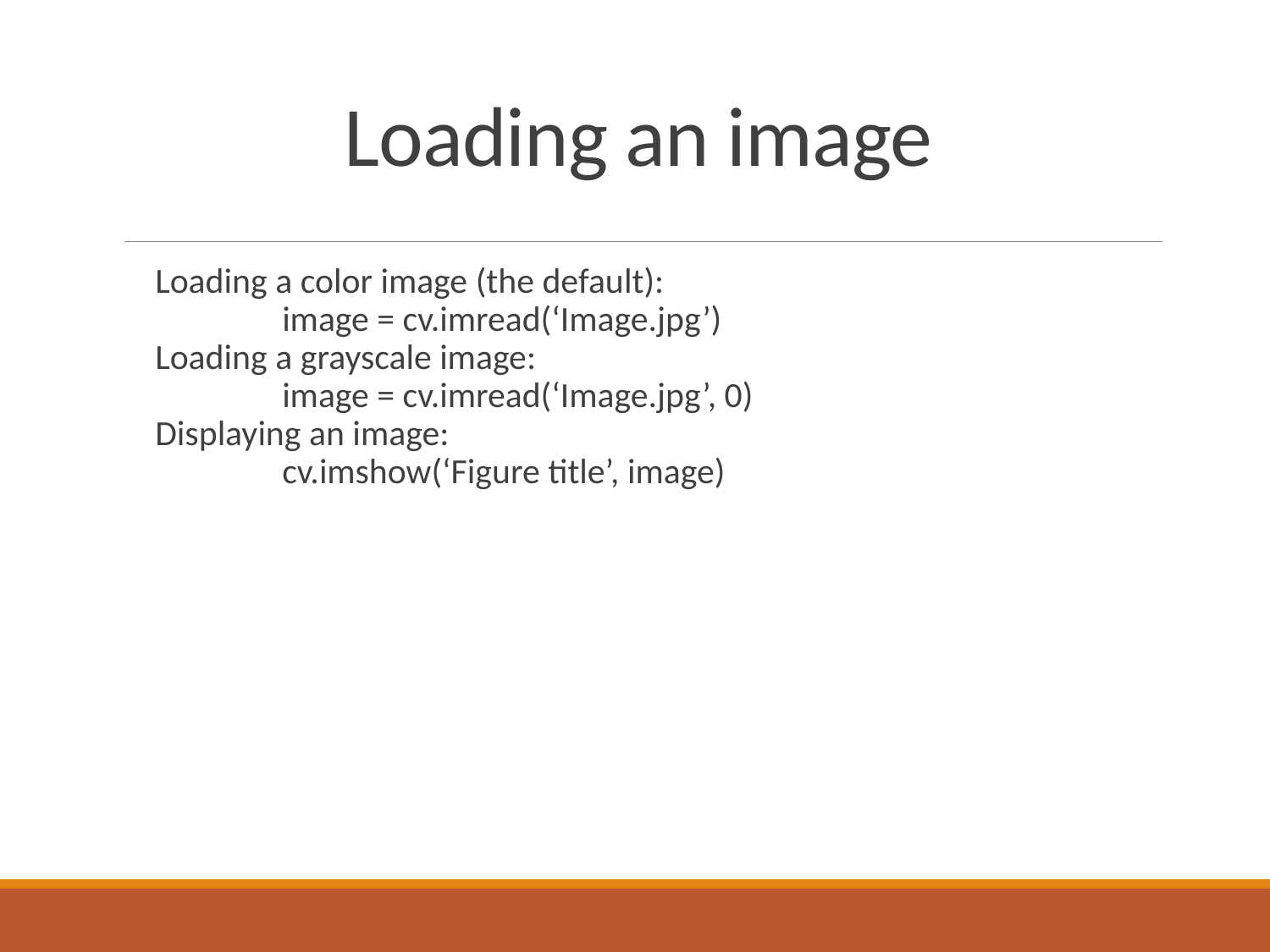

# Loading an image
Loading a color image (the default):
	image = cv.imread(‘Image.jpg’)
Loading a grayscale image:
	image = cv.imread(‘Image.jpg’, 0)
Displaying an image:
	cv.imshow(‘Figure title’, image)